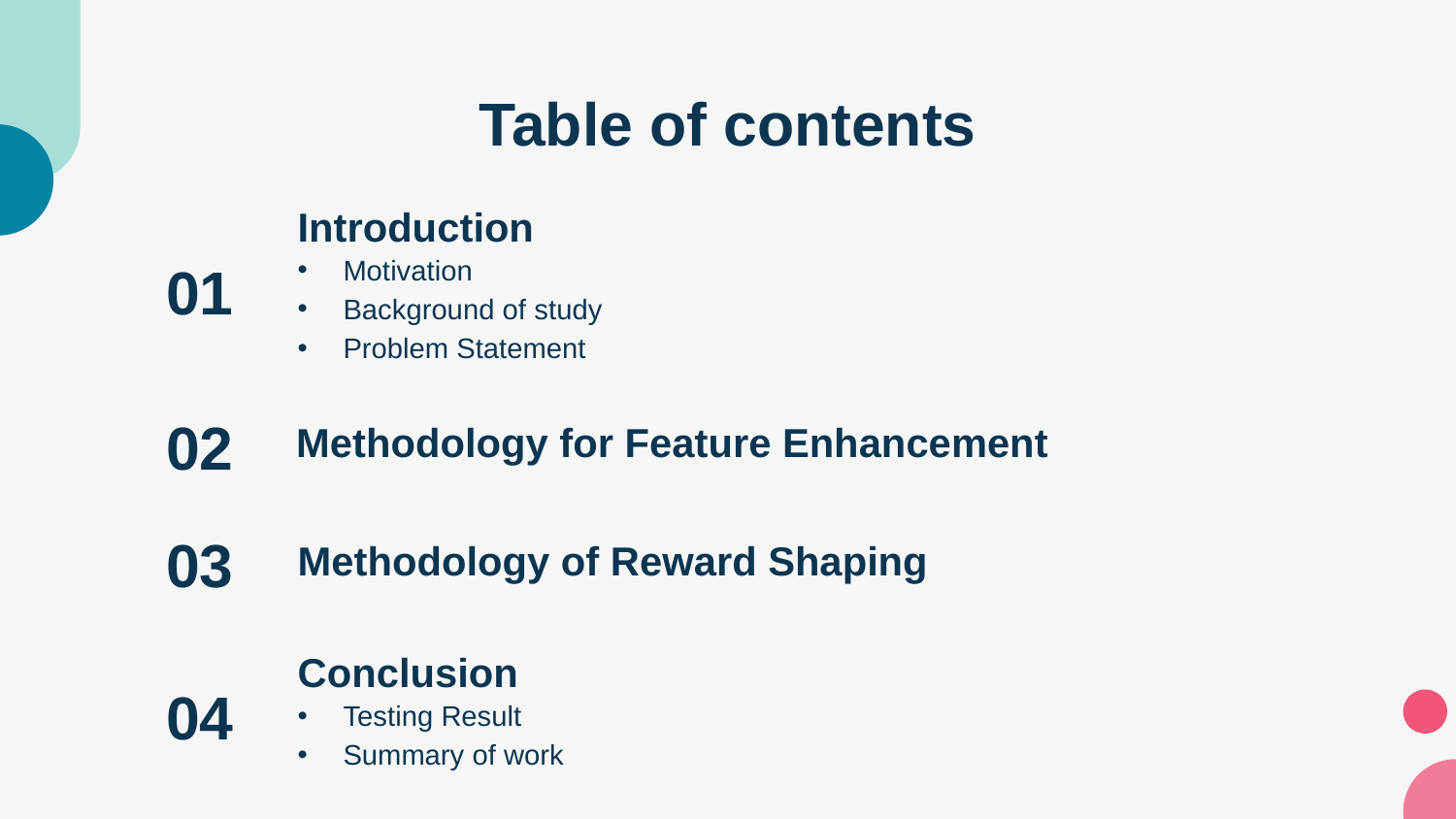

# Table of contents
Introduction
Motivation
Background of study
Problem Statement

01
02
Methodology for Feature Enhancement
03
Methodology of Reward Shaping
Conclusion
04
Testing Result
Summary of work